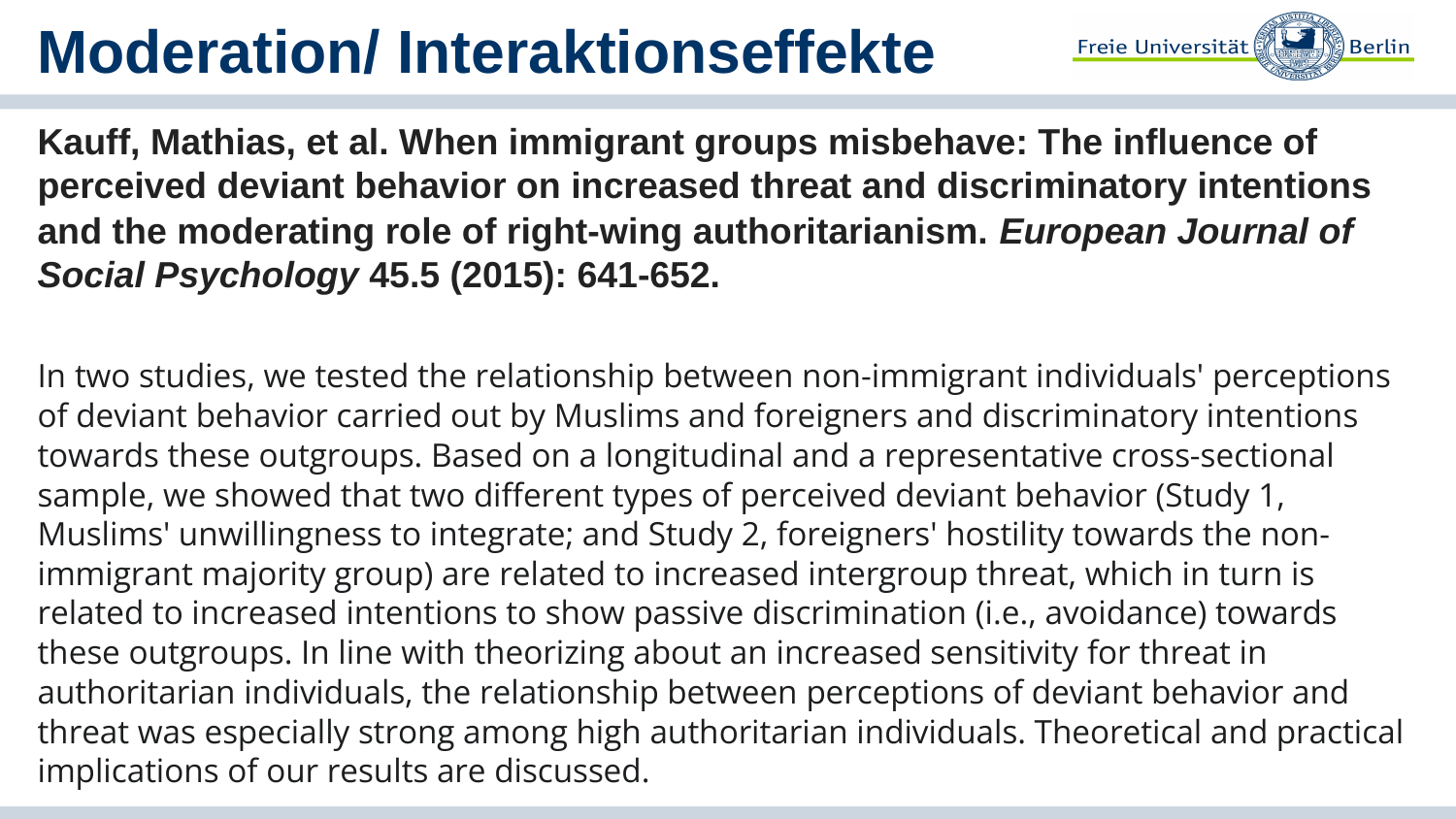

# Moderation/ Interaktionseffekte
Kauff, Mathias, et al. When immigrant groups misbehave: The influence of perceived deviant behavior on increased threat and discriminatory intentions and the moderating role of right‐wing authoritarianism. European Journal of Social Psychology 45.5 (2015): 641-652.

In two studies, we tested the relationship between non-immigrant individuals' perceptions of deviant behavior carried out by Muslims and foreigners and discriminatory intentions towards these outgroups. Based on a longitudinal and a representative cross-sectional sample, we showed that two different types of perceived deviant behavior (Study 1, Muslims' unwillingness to integrate; and Study 2, foreigners' hostility towards the non-immigrant majority group) are related to increased intergroup threat, which in turn is related to increased intentions to show passive discrimination (i.e., avoidance) towards these outgroups. In line with theorizing about an increased sensitivity for threat in authoritarian individuals, the relationship between perceptions of deviant behavior and threat was especially strong among high authoritarian individuals. Theoretical and practical implications of our results are discussed.